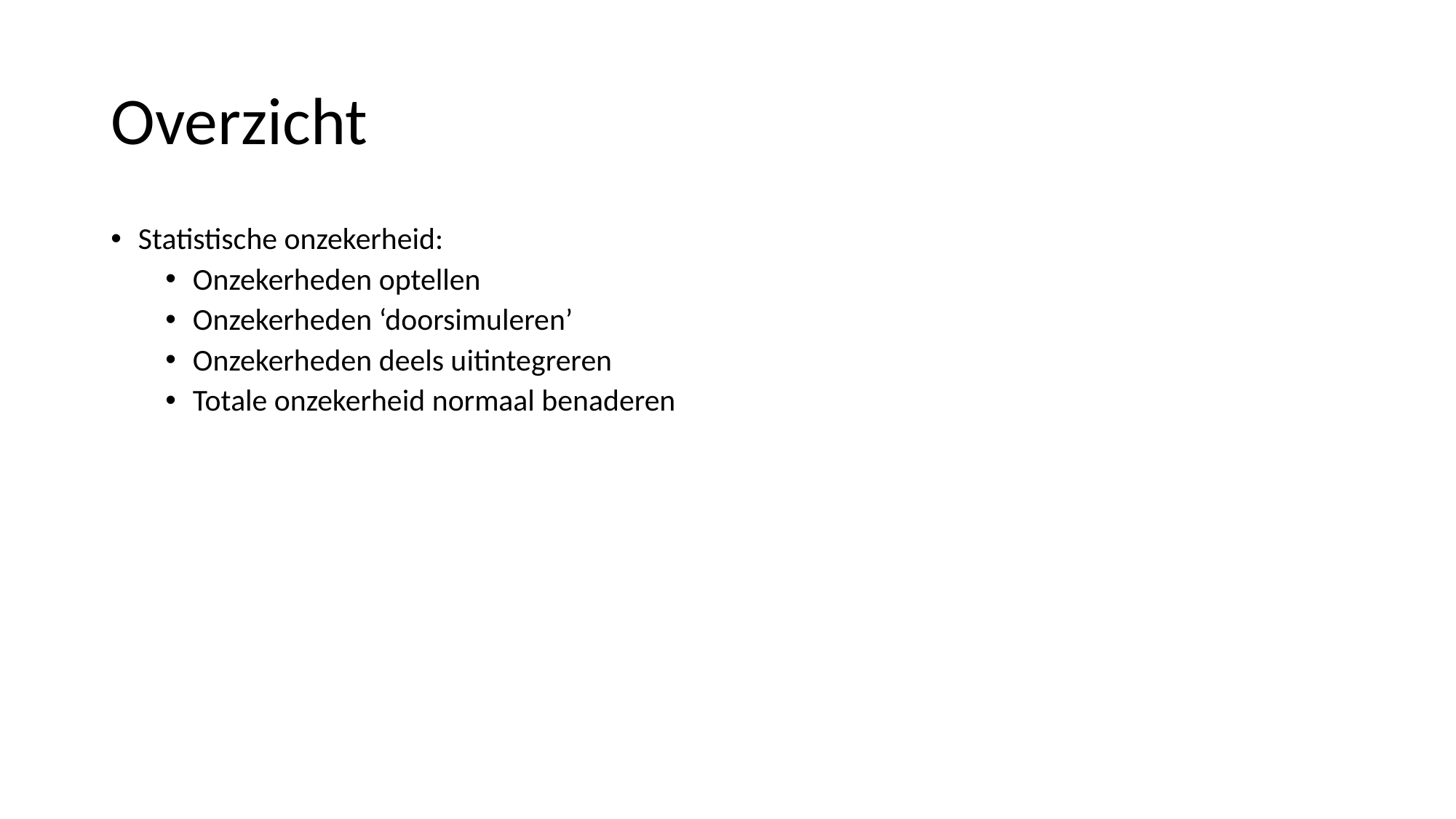

# Overzicht
Statistische onzekerheid:
Onzekerheden optellen
Onzekerheden ‘doorsimuleren’
Onzekerheden deels uitintegreren
Totale onzekerheid normaal benaderen